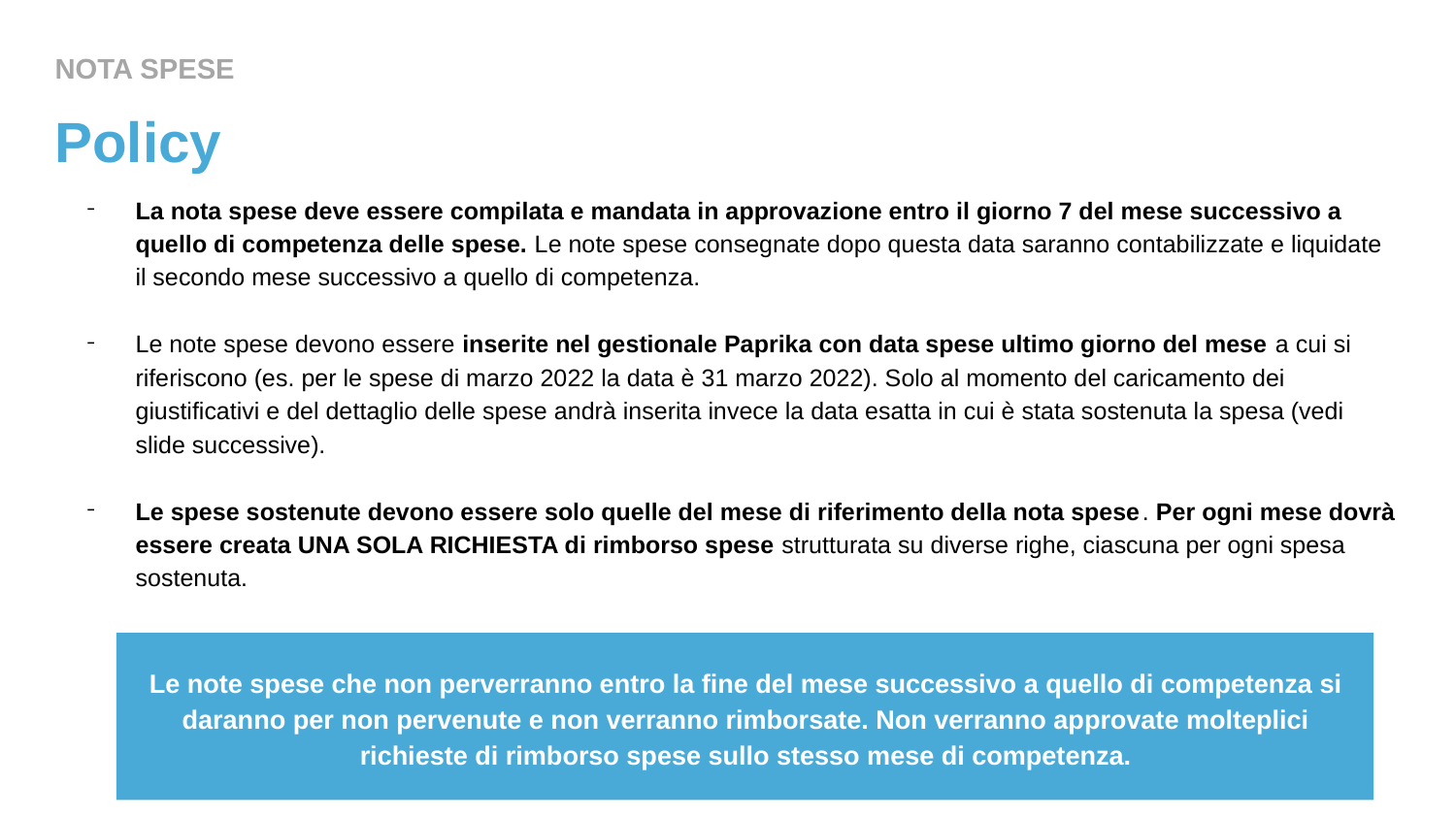

NOTA SPESE
Policy
La nota spese deve essere compilata e mandata in approvazione entro il giorno 7 del mese successivo a quello di competenza delle spese. Le note spese consegnate dopo questa data saranno contabilizzate e liquidate il secondo mese successivo a quello di competenza.

Le note spese devono essere inserite nel gestionale Paprika con data spese ultimo giorno del mese a cui si riferiscono (es. per le spese di marzo 2022 la data è 31 marzo 2022). Solo al momento del caricamento dei giustificativi e del dettaglio delle spese andrà inserita invece la data esatta in cui è stata sostenuta la spesa (vedi slide successive).

Le spese sostenute devono essere solo quelle del mese di riferimento della nota spese. Per ogni mese dovrà essere creata UNA SOLA RICHIESTA di rimborso spese strutturata su diverse righe, ciascuna per ogni spesa sostenuta.

Le note spese che non perverranno entro la fine del mese successivo a quello di competenza si daranno per non pervenute e non verranno rimborsate. Non verranno approvate molteplici richieste di rimborso spese sullo stesso mese di competenza.